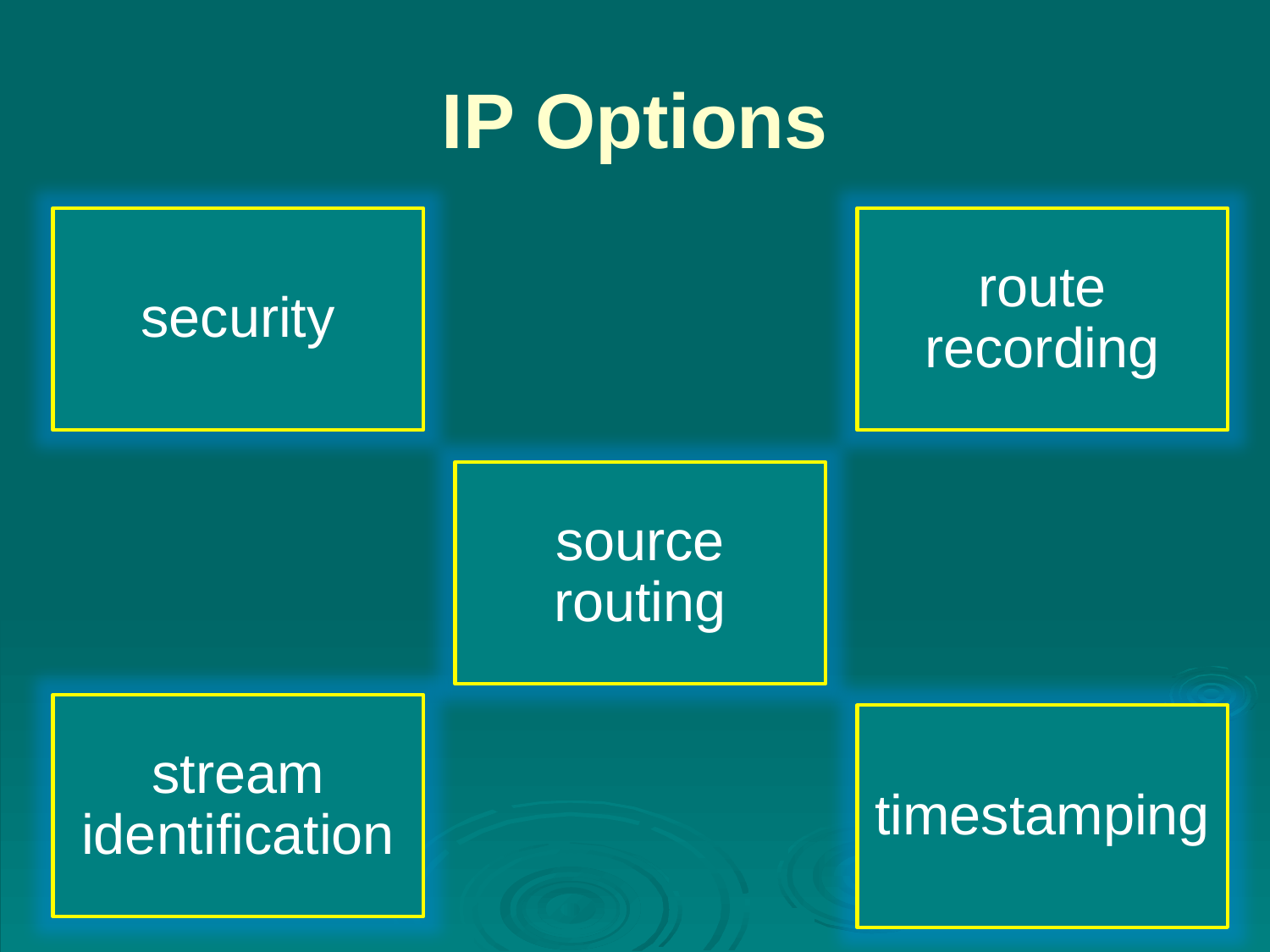

# IP Options
security
source routing
route recording
stream identification
timestamping